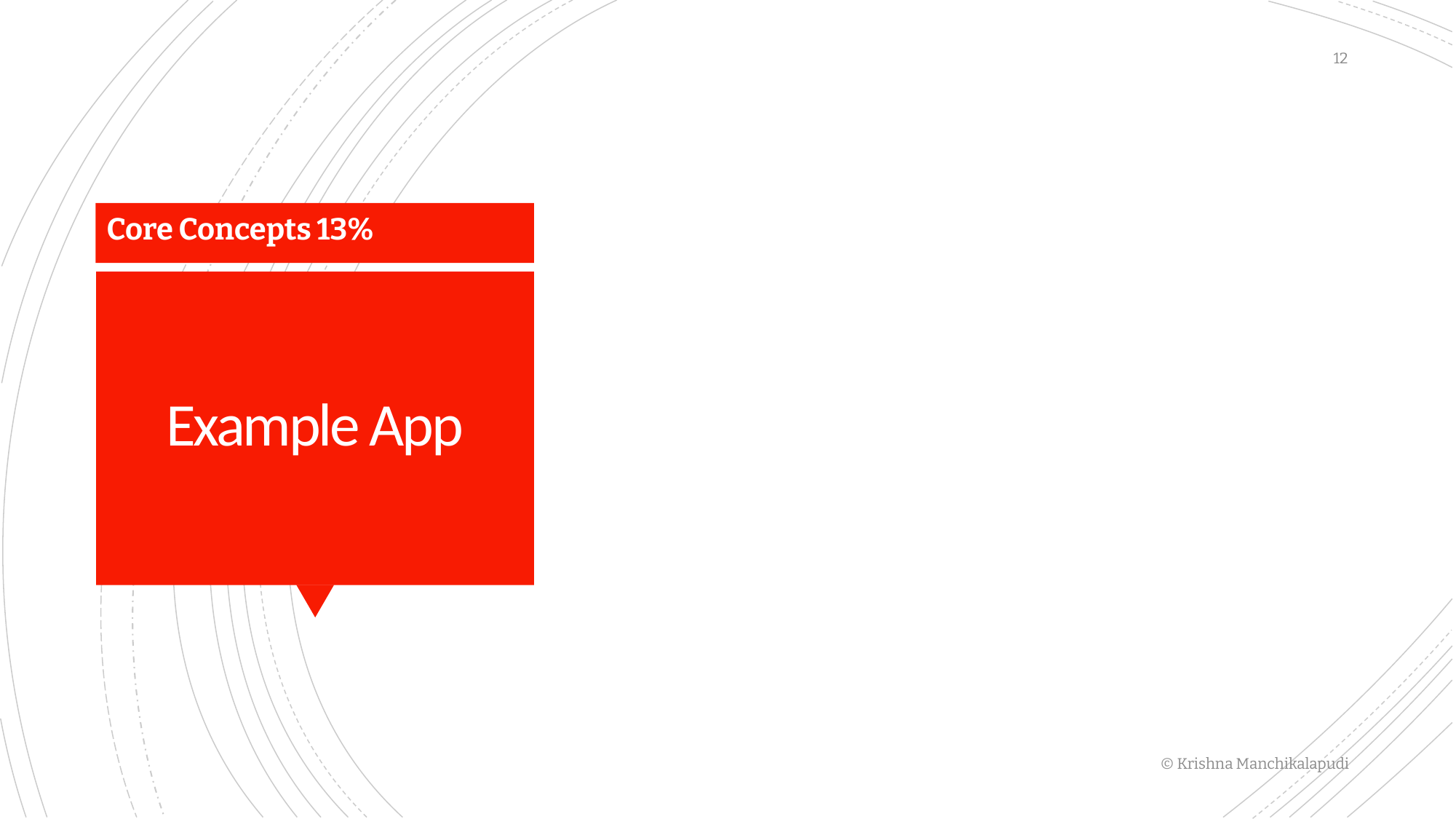

12

Core Concepts 13%
# Example App
© Krishna Manchikalapudi